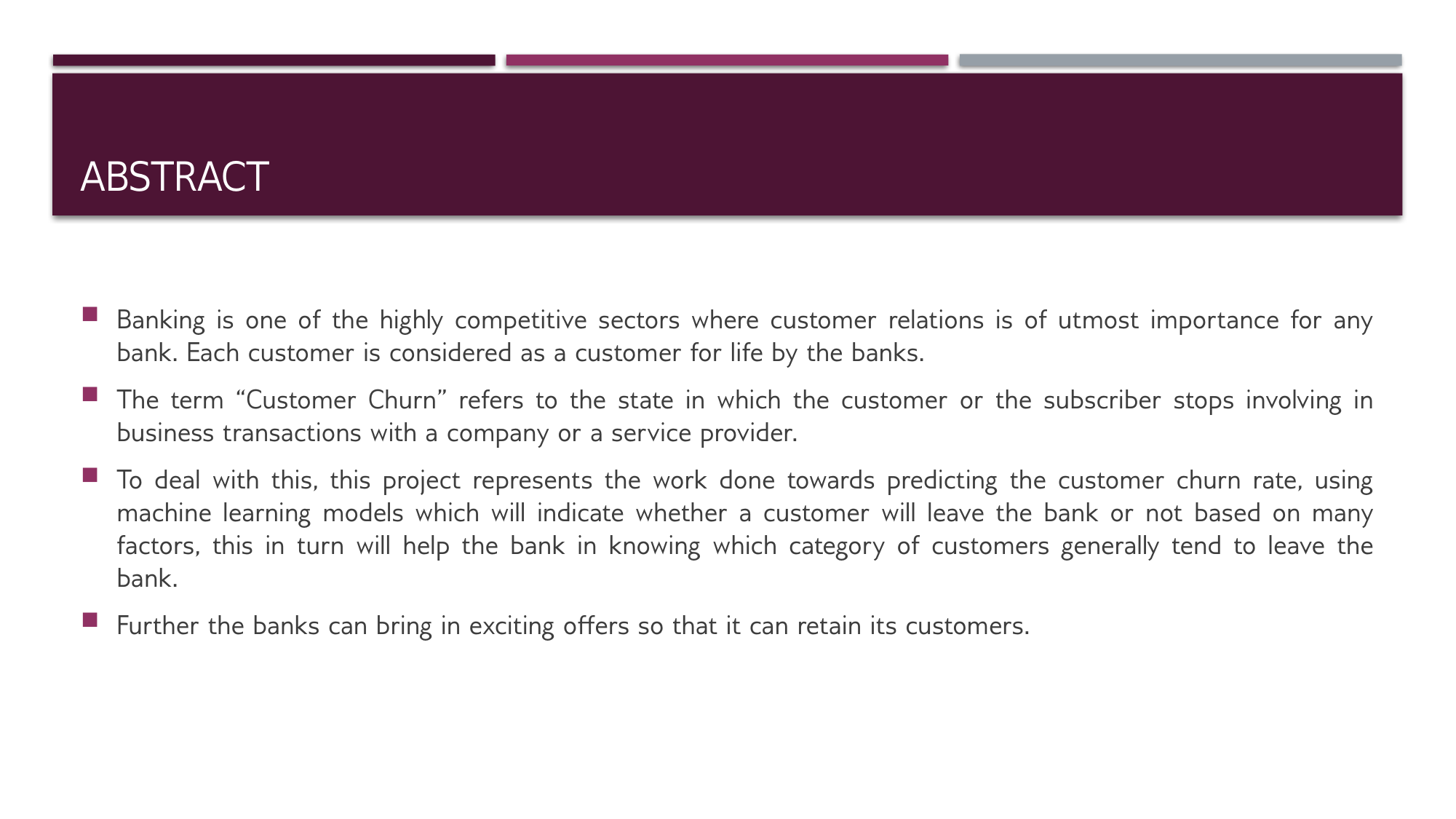

# ABSTRACT
Banking is one of the highly competitive sectors where customer relations is of utmost importance for any bank. Each customer is considered as a customer for life by the banks.
The term “Customer Churn” refers to the state in which the customer or the subscriber stops involving in business transactions with a company or a service provider.
To deal with this, this project represents the work done towards predicting the customer churn rate, using machine learning models which will indicate whether a customer will leave the bank or not based on many factors, this in turn will help the bank in knowing which category of customers generally tend to leave the bank.
Further the banks can bring in exciting offers so that it can retain its customers.